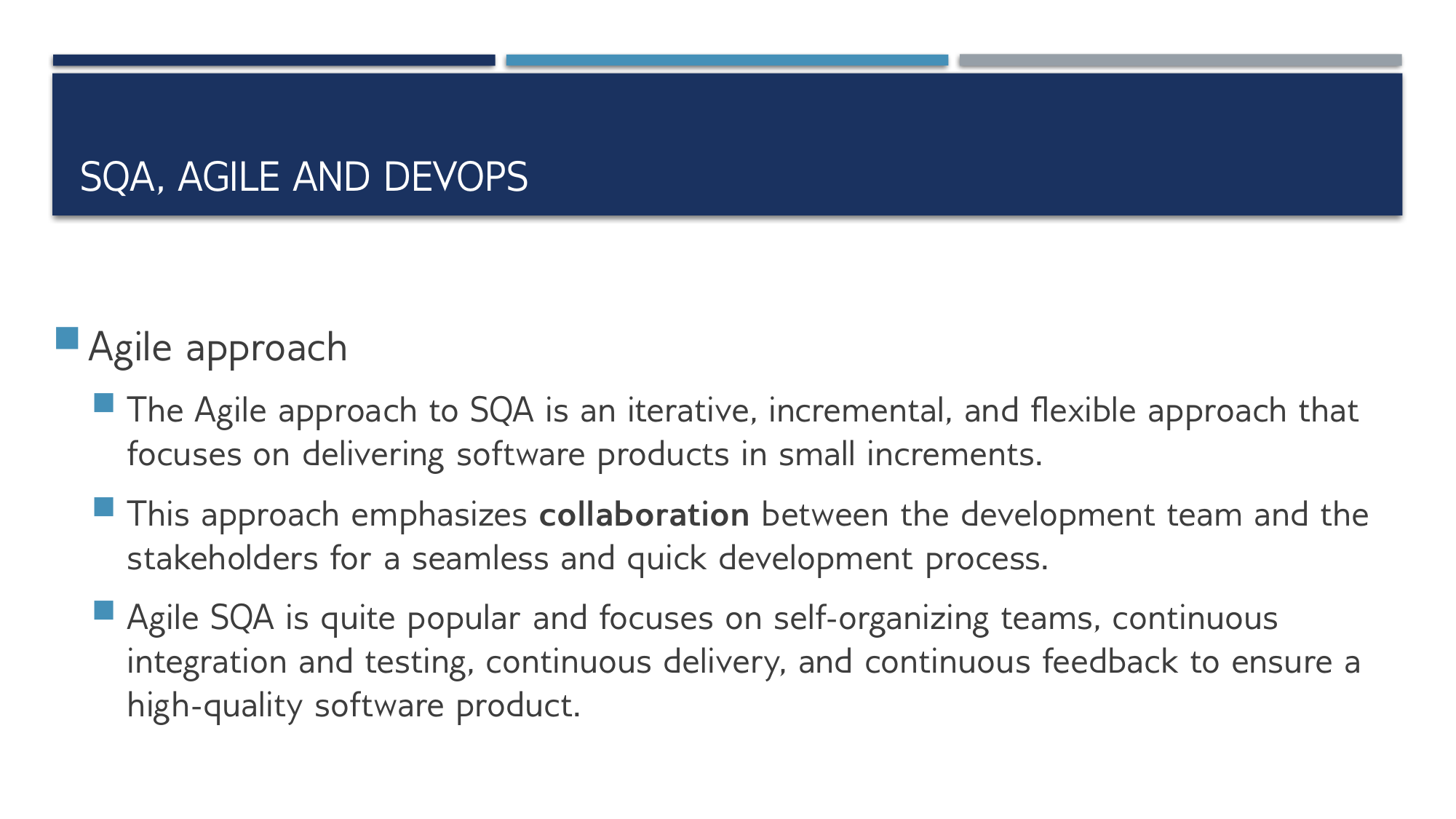

# SQA, Agile and DevOps
Agile approach
The Agile approach to SQA is an iterative, incremental, and flexible approach that focuses on delivering software products in small increments.
This approach emphasizes collaboration between the development team and the stakeholders for a seamless and quick development process.
Agile SQA is quite popular and focuses on self-organizing teams, continuous integration and testing, continuous delivery, and continuous feedback to ensure a high-quality software product.